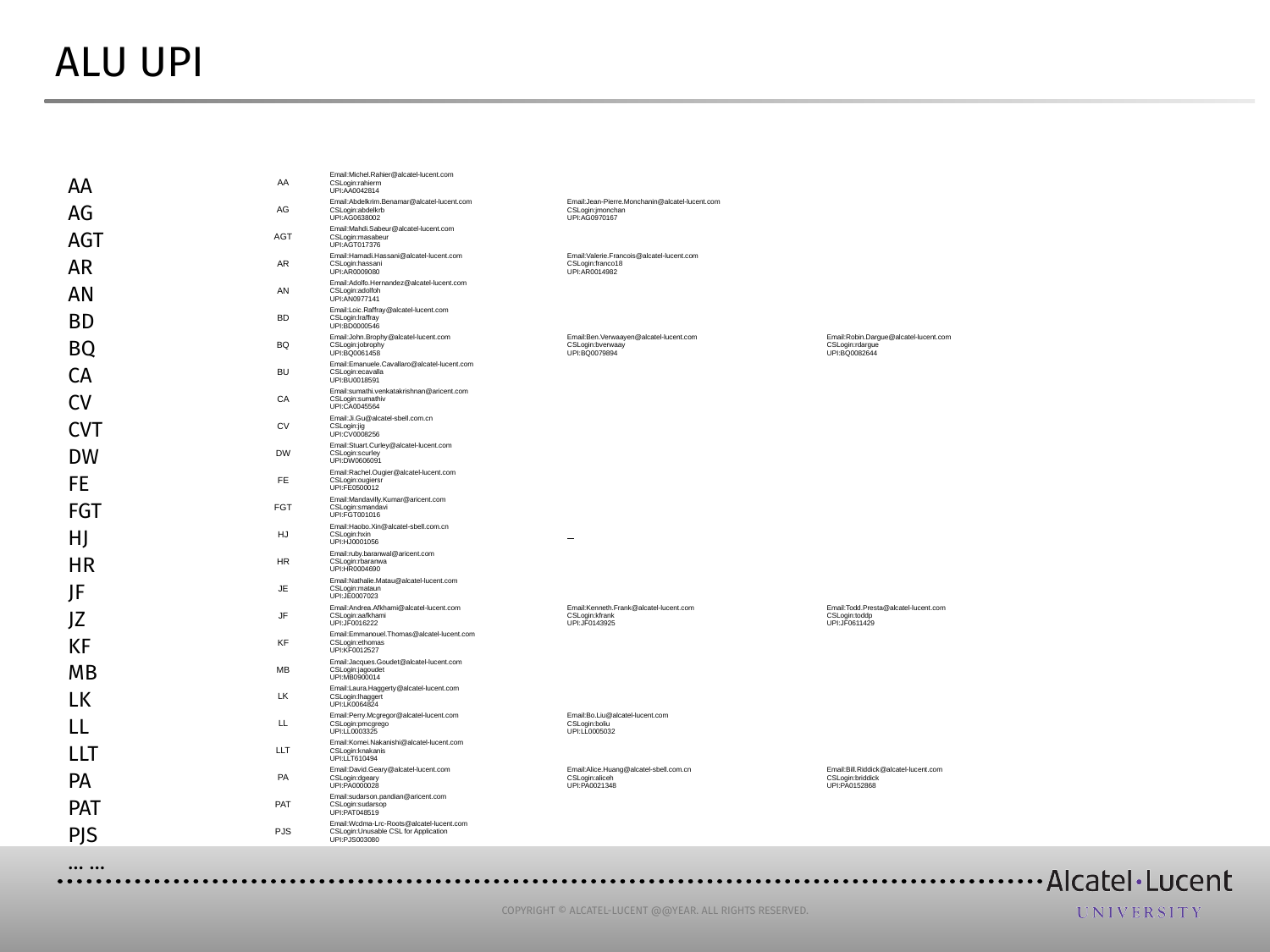

# ALU UPI
AA
AG
AGT
AR
AN
BD
BQ
CA
CV
CVT
DW
FE
FGT
HJ
HR
JF
JZ
KF
MB
LK
LL
LLT
PA
PAT
PJS
… …
| AA | Email:Michel.Rahier@alcatel-lucent.com CSLogin:rahierm UPI:AA0042814 |  |  |
| --- | --- | --- | --- |
| AG | Email:Abdelkrim.Benamar@alcatel-lucent.com CSLogin:abdelkrb UPI:AG0638002 | Email:Jean-Pierre.Monchanin@alcatel-lucent.com CSLogin:jmonchan UPI:AG0970167 |  |
| AGT | Email:Mahdi.Sabeur@alcatel-lucent.com CSLogin:masabeur UPI:AGT017376 |  |  |
| AR | Email:Hamadi.Hassani@alcatel-lucent.com CSLogin:hassani UPI:AR0009080 | Email:Valerie.Francois@alcatel-lucent.com CSLogin:franco18 UPI:AR0014982 |  |
| AN | Email:Adolfo.Hernandez@alcatel-lucent.com CSLogin:adolfoh UPI:AN0977141 |  |  |
| BD | Email:Loic.Raffray@alcatel-lucent.com CSLogin:lraffray UPI:BD0000546 |  |  |
| BQ | Email:John.Brophy@alcatel-lucent.com CSLogin:jobrophy UPI:BQ0061458 | Email:Ben.Verwaayen@alcatel-lucent.com CSLogin:bverwaay UPI:BQ0079894 | Email:Robin.Dargue@alcatel-lucent.com CSLogin:rdargue UPI:BQ0082644 |
| BU | Email:Emanuele.Cavallaro@alcatel-lucent.com CSLogin:ecavalla UPI:BU0018591 |  |  |
| CA | Email:sumathi.venkatakrishnan@aricent.com CSLogin:sumathiv UPI:CA0045564 |  |  |
| CV | Email:Ji.Gu@alcatel-sbell.com.cn CSLogin:jig UPI:CV0008256 |  |  |
| DW | Email:Stuart.Curley@alcatel-lucent.com CSLogin:scurley UPI:DW0606091 |  |  |
| FE | Email:Rachel.Ougier@alcatel-lucent.com CSLogin:ougiersr UPI:FE0500012 |  |  |
| FGT | Email:Mandavilly.Kumar@aricent.com CSLogin:smandavi UPI:FGT001016 |  |  |
| HJ | Email:Haobo.Xin@alcatel-sbell.com.cn CSLogin:hxin UPI:HJ0001056 |  |  |
| HR | Email:ruby.baranwal@aricent.com CSLogin:rbaranwa UPI:HR0004690 |  |  |
| JE | Email:Nathalie.Matau@alcatel-lucent.com CSLogin:mataun UPI:JE0007023 |  |  |
| JF | Email:Andrea.Afkhami@alcatel-lucent.com CSLogin:aafkhami UPI:JF0016222 | Email:Kenneth.Frank@alcatel-lucent.com CSLogin:kfrank UPI:JF0143925 | Email:Todd.Presta@alcatel-lucent.com CSLogin:toddp UPI:JF0611429 |
| KF | Email:Emmanouel.Thomas@alcatel-lucent.com CSLogin:ethomas UPI:KF0012527 |  |  |
| MB | Email:Jacques.Goudet@alcatel-lucent.com CSLogin:jagoudet UPI:MB0900014 |  |  |
| LK | Email:Laura.Haggerty@alcatel-lucent.com CSLogin:lhaggert UPI:LK0064824 |  |  |
| LL | Email:Perry.Mcgregor@alcatel-lucent.com CSLogin:pmcgrego UPI:LL0003325 | Email:Bo.Liu@alcatel-lucent.com CSLogin:boliu UPI:LL0005032 |  |
| LLT | Email:Komei.Nakanishi@alcatel-lucent.com CSLogin:knakanis UPI:LLT610494 |  |  |
| PA | Email:David.Geary@alcatel-lucent.com CSLogin:dgeary UPI:PA0000028 | Email:Alice.Huang@alcatel-sbell.com.cn CSLogin:aliceh UPI:PA0021348 | Email:Bill.Riddick@alcatel-lucent.com CSLogin:briddick UPI:PA0152868 |
| PAT | Email:sudarson.pandian@aricent.com CSLogin:sudarsop UPI:PAT048519 |  |  |
| PJS | Email:Wcdma-Lrc-Roots@alcatel-lucent.com CSLogin:Unusable CSL for Application UPI:PJS003080 |  |  |